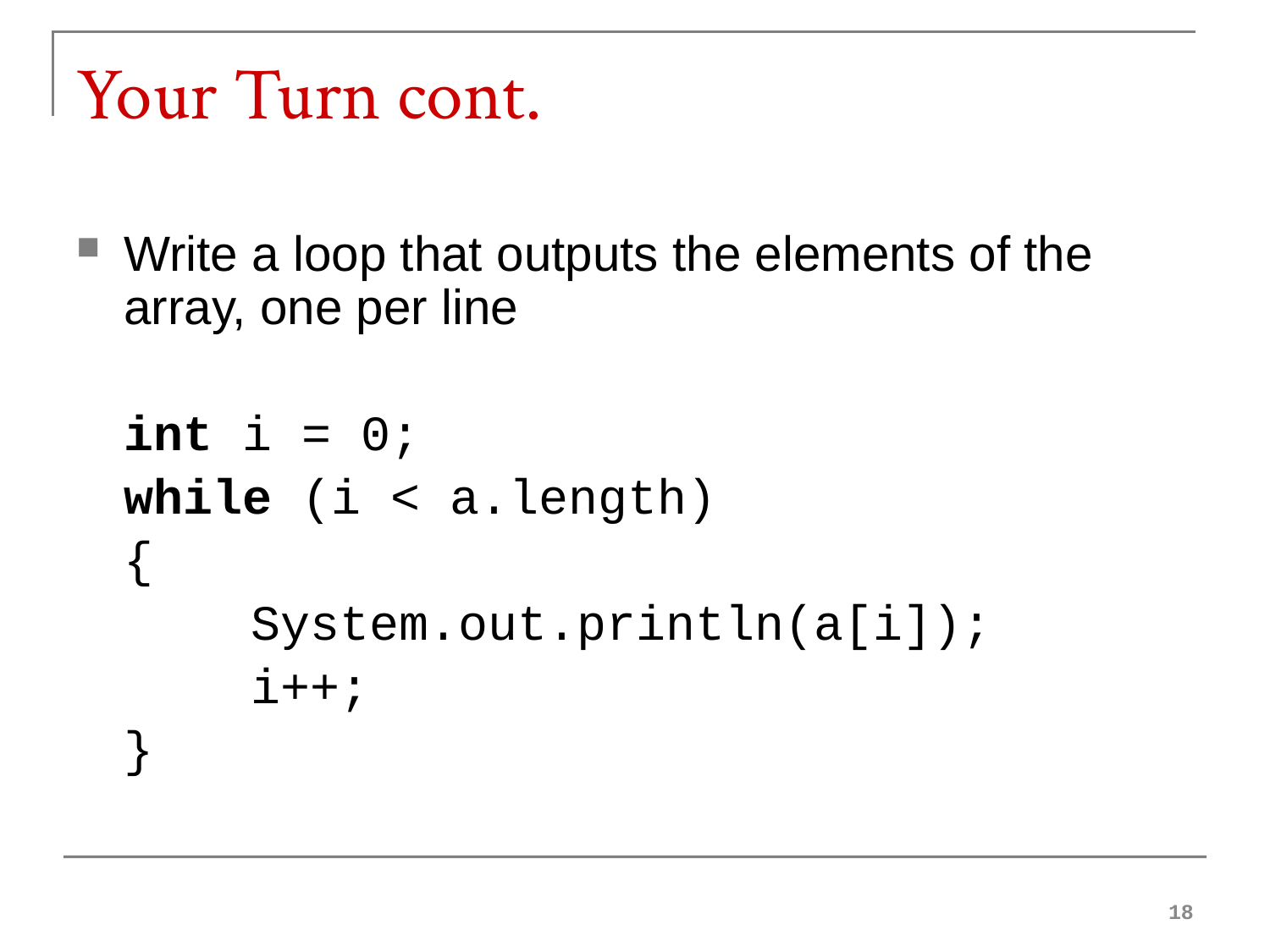

# Your Turn cont.
Write a loop that outputs the elements of the array, one per line

	int i = 0;
	while (i < a.length)
	{
		System.out.println(a[i]);
		i++;
	}

18